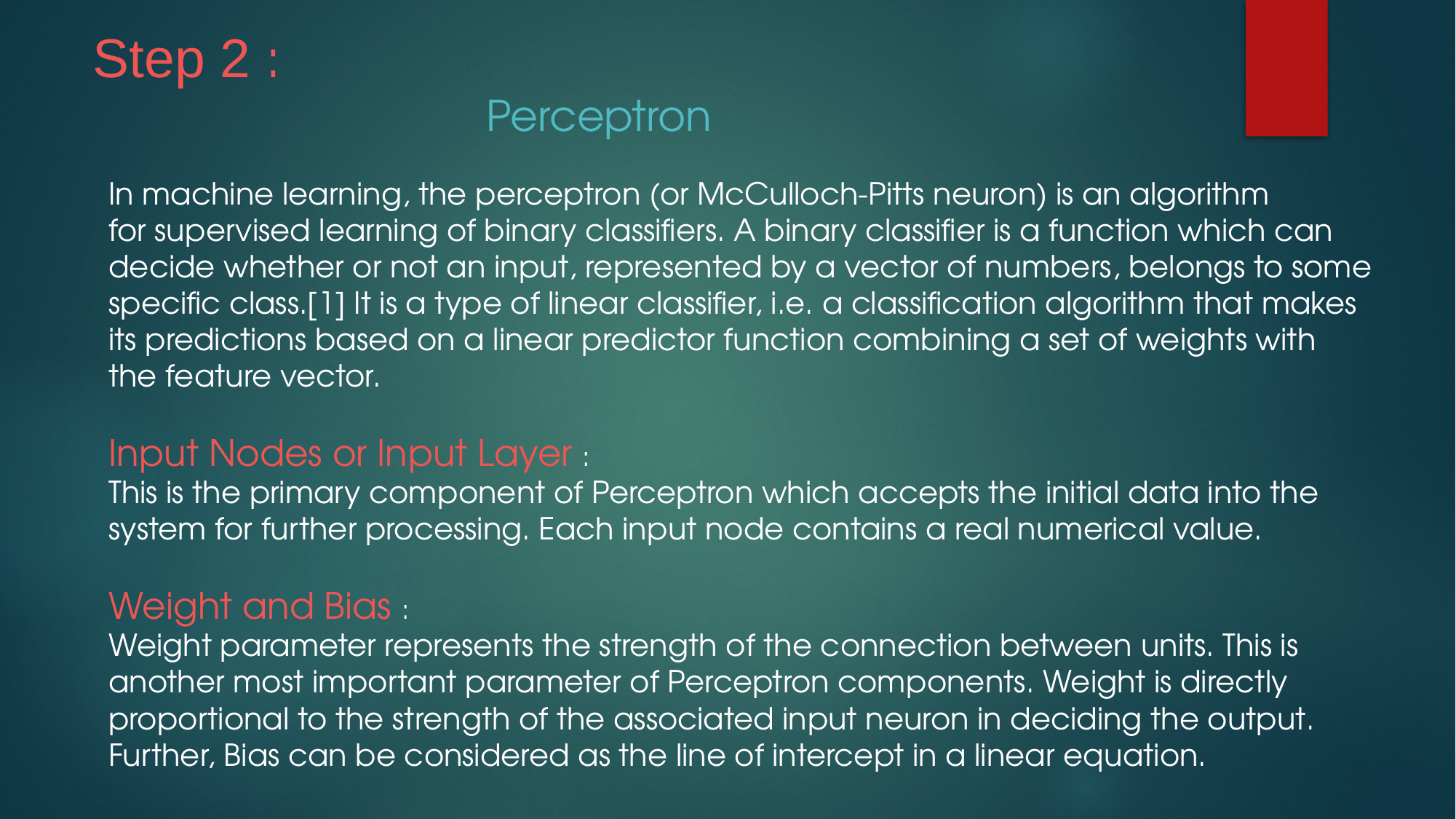

Step 2 :
Perceptron
In machine learning, the perceptron (or McCulloch-Pitts neuron) is an algorithm for supervised learning of binary classifiers. A binary classifier is a function which can decide whether or not an input, represented by a vector of numbers, belongs to some specific class.[1] It is a type of linear classifier, i.e. a classification algorithm that makes its predictions based on a linear predictor function combining a set of weights with the feature vector.

Input Nodes or Input Layer :
This is the primary component of Perceptron which accepts the initial data into the system for further processing. Each input node contains a real numerical value.

Weight and Bias :
Weight parameter represents the strength of the connection between units. This is another most important parameter of Perceptron components. Weight is directly proportional to the strength of the associated input neuron in deciding the output. Further, Bias can be considered as the line of intercept in a linear equation.